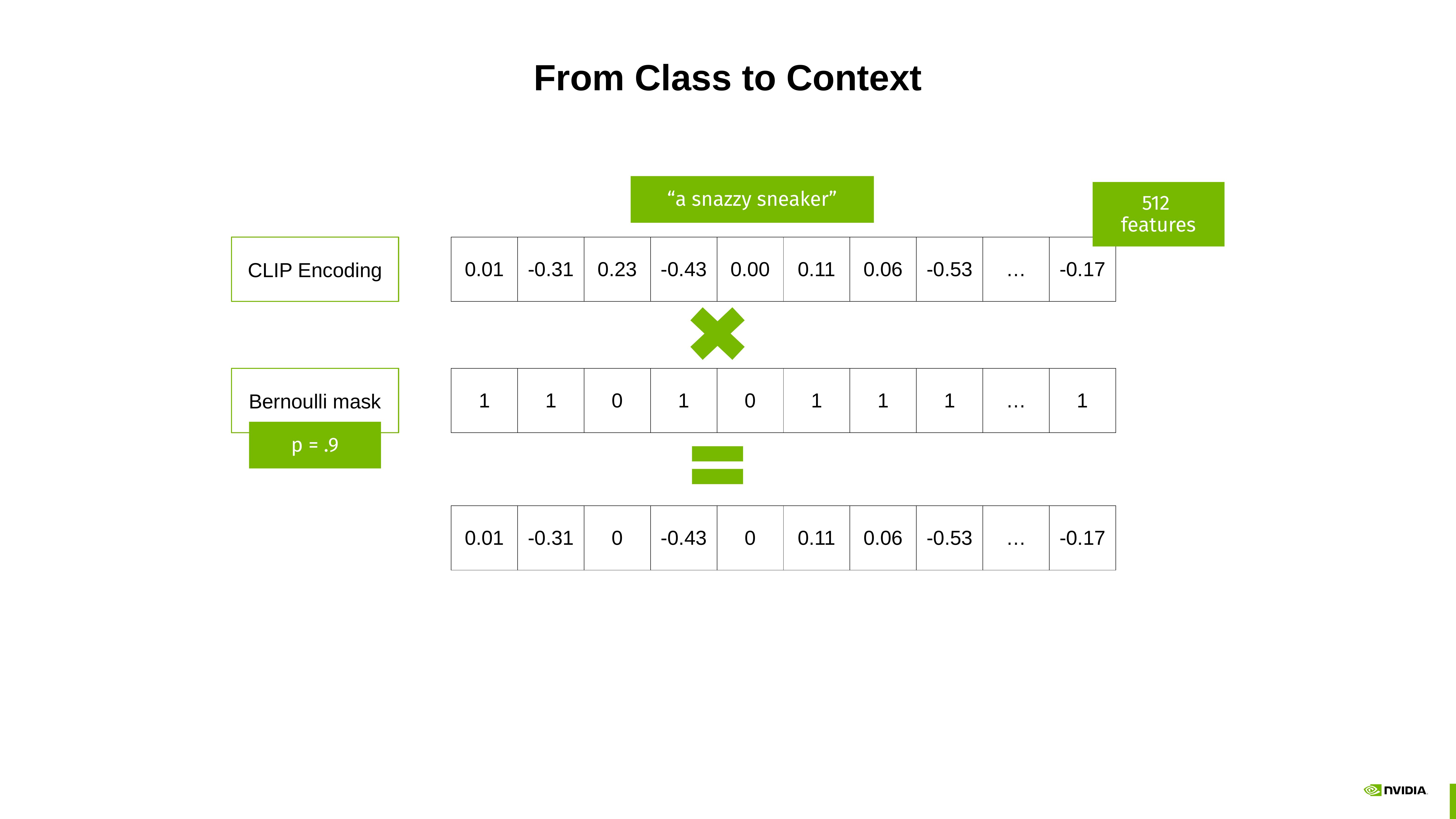

# From Class to Context

“a snazzy sneaker”
512
features
CLIP Encoding
| 0.01 | -0.31 | 0.23 | -0.43 | 0.00 | 0.11 | 0.06 | -0.53 | … | -0.17 |
| --- | --- | --- | --- | --- | --- | --- | --- | --- | --- |

Bernoulli mask
p = .9
| 1 | 1 | 0 | 1 | 0 | 1 | 1 | 1 | … | 1 |
| --- | --- | --- | --- | --- | --- | --- | --- | --- | --- |
| 0.01 | -0.31 | 0 | -0.43 | 0 | 0.11 | 0.06 | -0.53 | … | -0.17 |
| --- | --- | --- | --- | --- | --- | --- | --- | --- | --- |